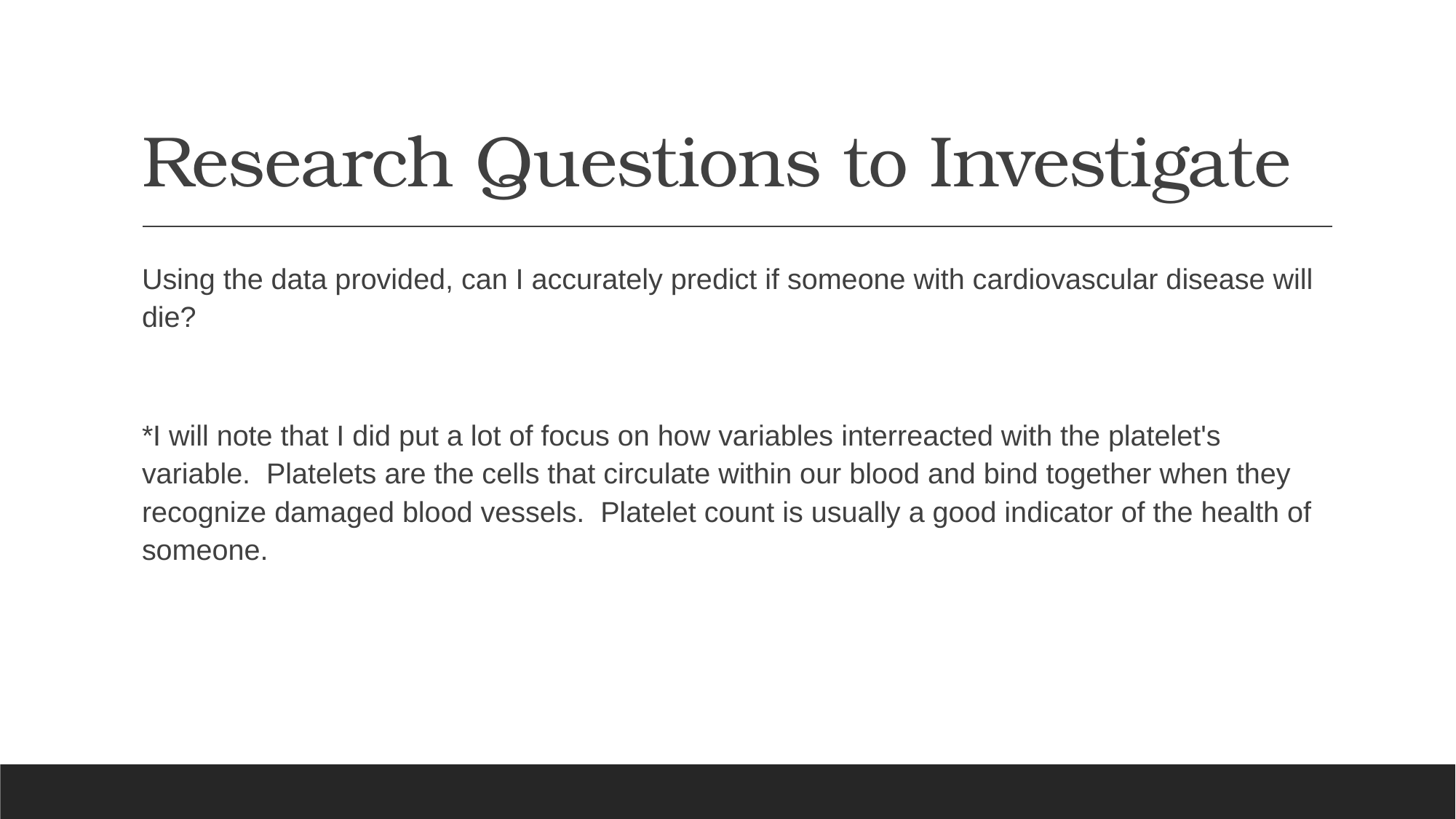

# Research Questions to Investigate
Using the data provided, can I accurately predict if someone with cardiovascular disease will die?

*I will note that I did put a lot of focus on how variables interreacted with the platelet's variable.  Platelets are the cells that circulate within our blood and bind together when they recognize damaged blood vessels.  Platelet count is usually a good indicator of the health of someone.